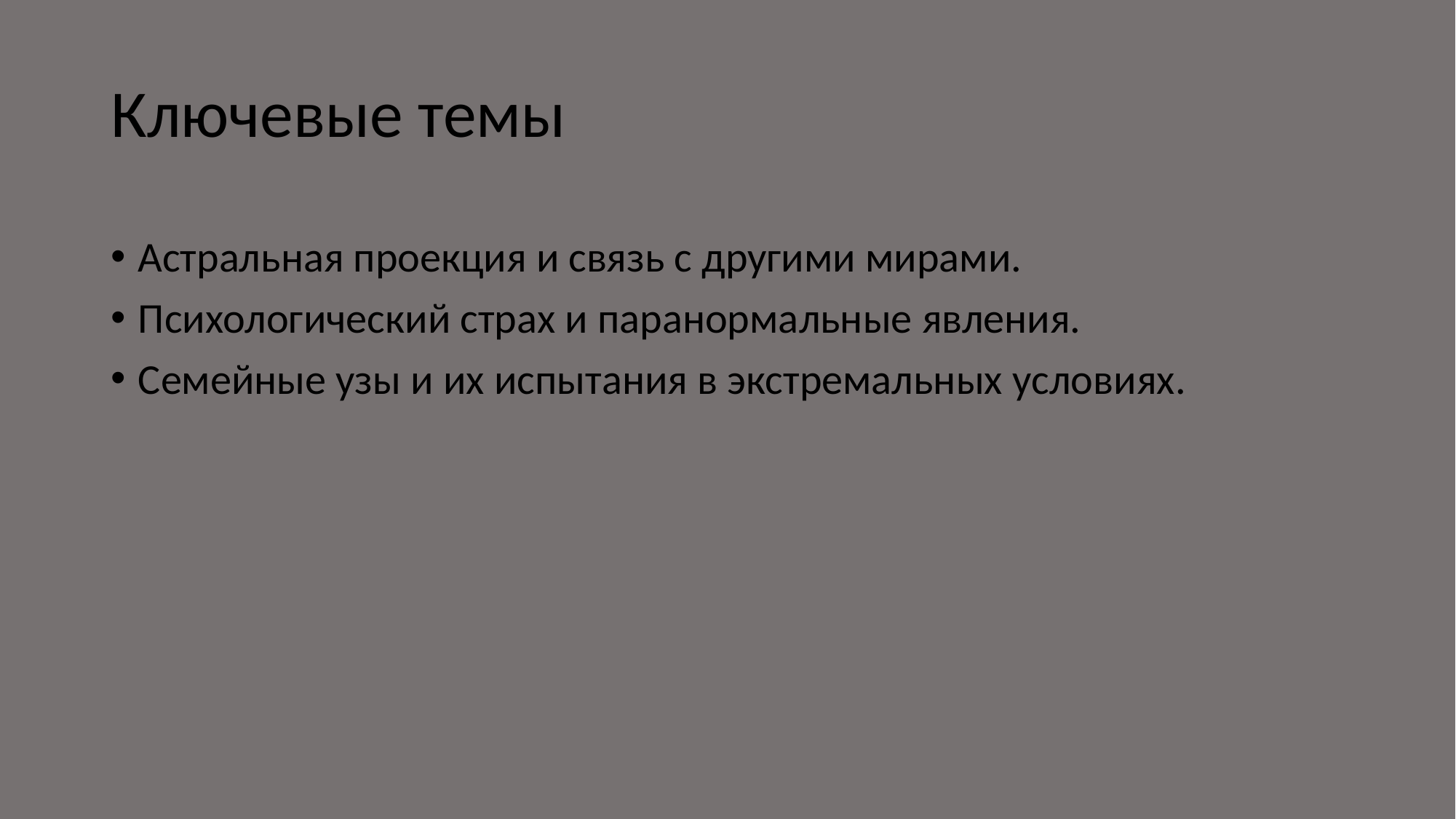

# Ключевые темы
Астральная проекция и связь с другими мирами.
Психологический страх и паранормальные явления.
Семейные узы и их испытания в экстремальных условиях.